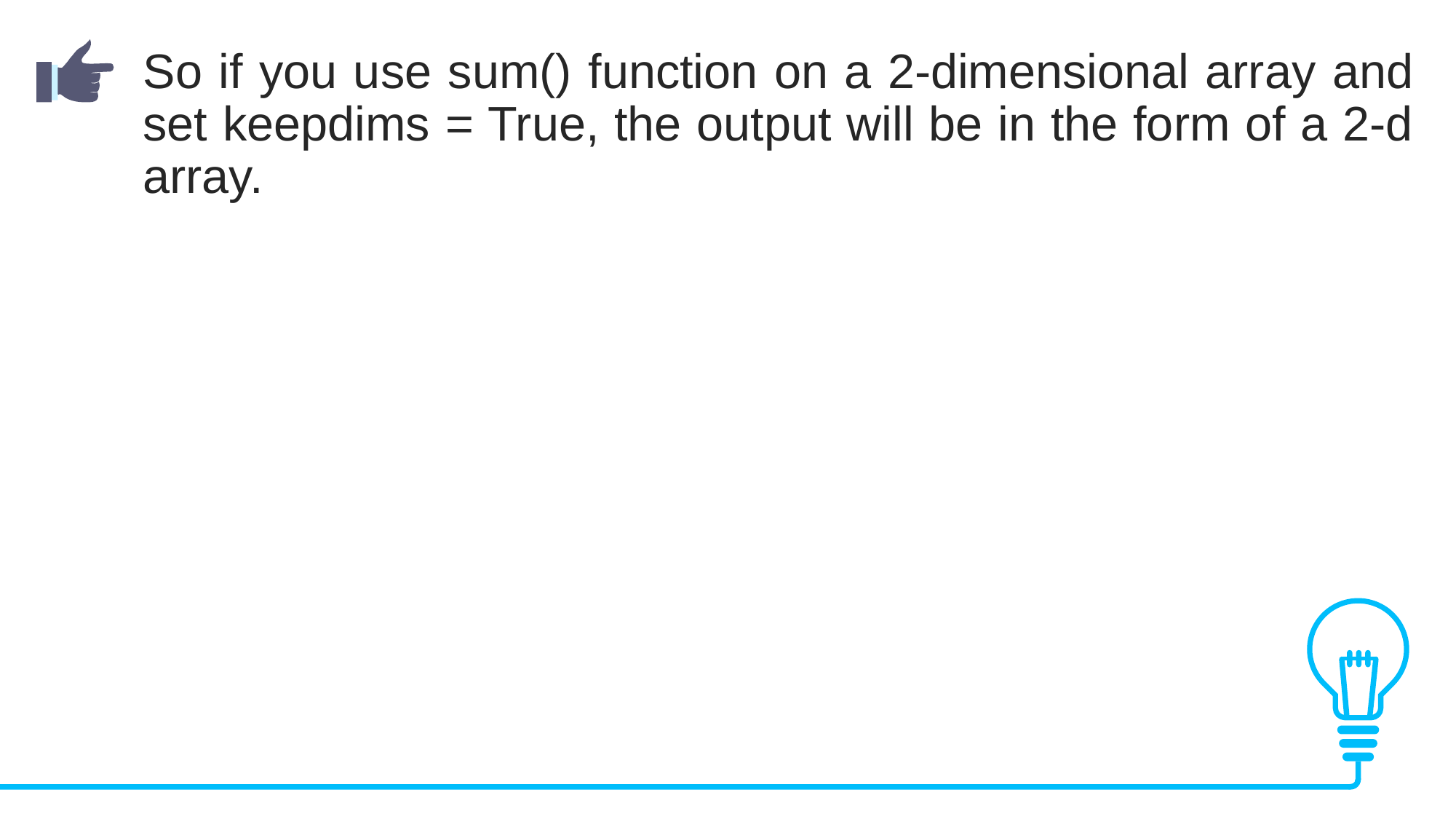

So if you use sum() function on a 2-dimensional array and set keepdims = True, the output will be in the form of a 2-d array.